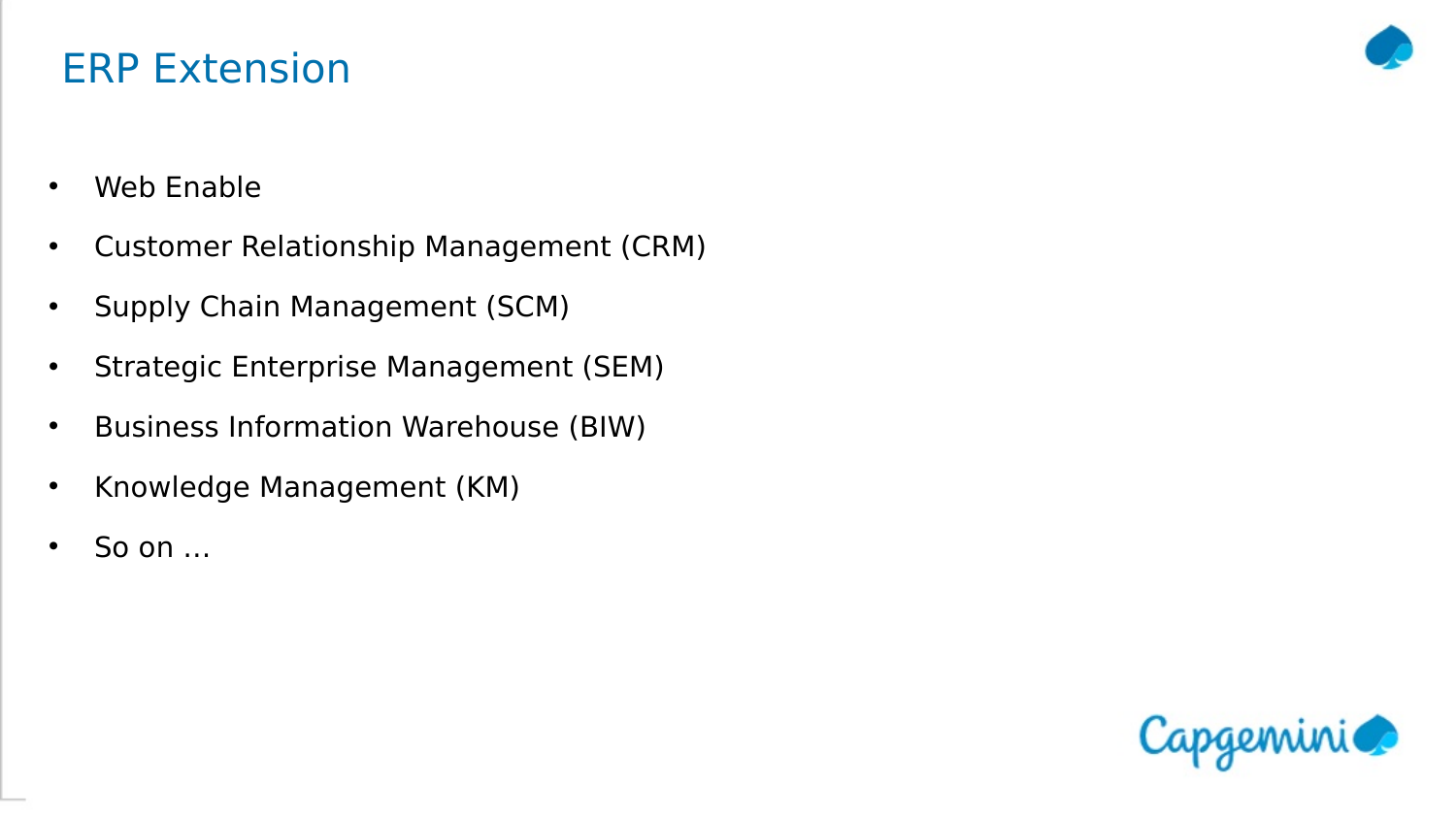

# ERP Extension

Web Enable
Customer Relationship Management (CRM)
Supply Chain Management (SCM)
Strategic Enterprise Management (SEM)
Business Information Warehouse (BIW)
Knowledge Management (KM)
So on …